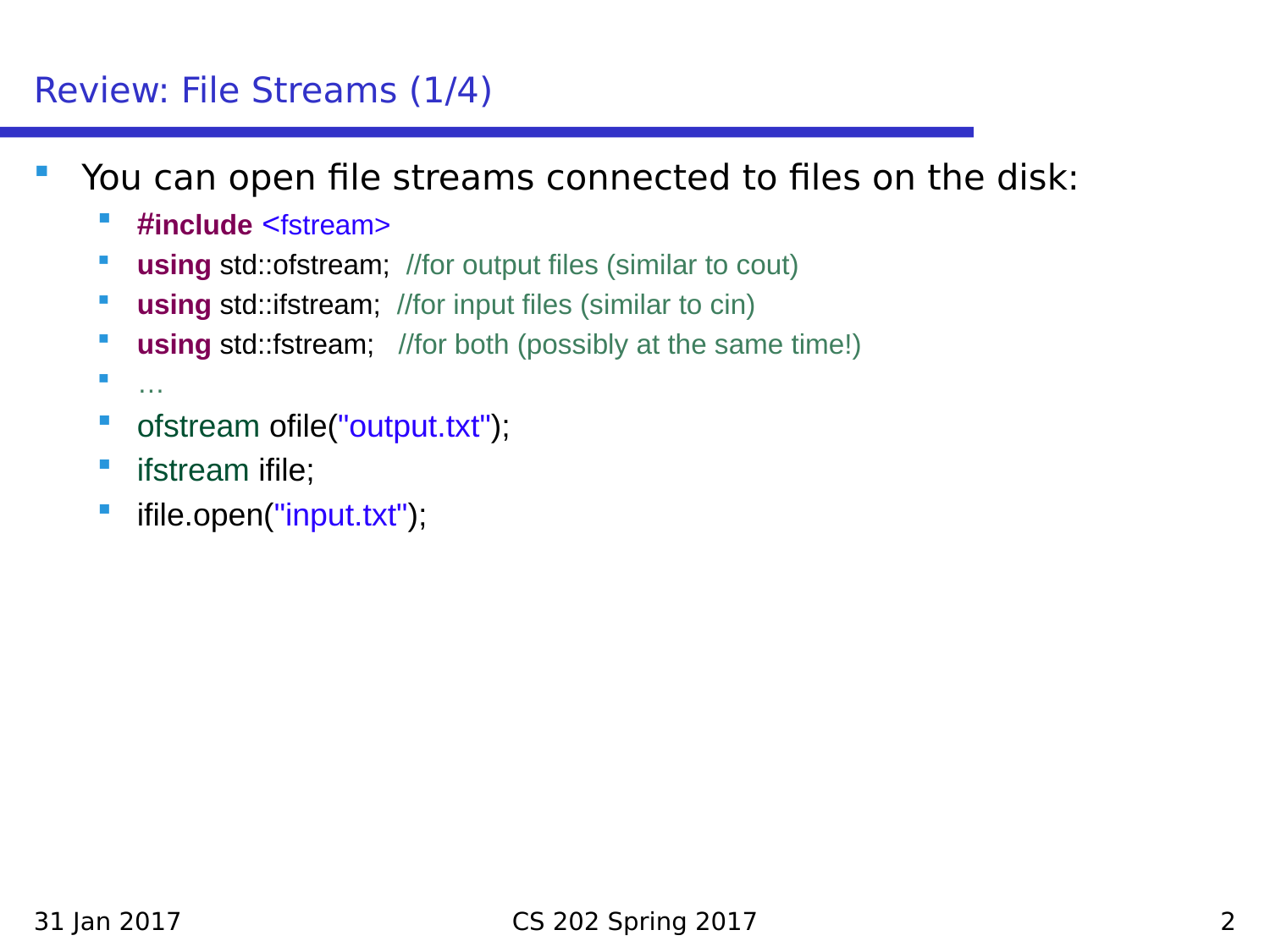

# Review: File Streams (1/4)
You can open file streams connected to files on the disk:
#include <fstream>
using std::ofstream;  //for output files (similar to cout)
using std::ifstream;  //for input files (similar to cin)
using std::fstream;   //for both (possibly at the same time!)
…
ofstream ofile("output.txt");
ifstream ifile;
ifile.open("input.txt");

31 Jan 2017
CS 202 Spring 2017
2